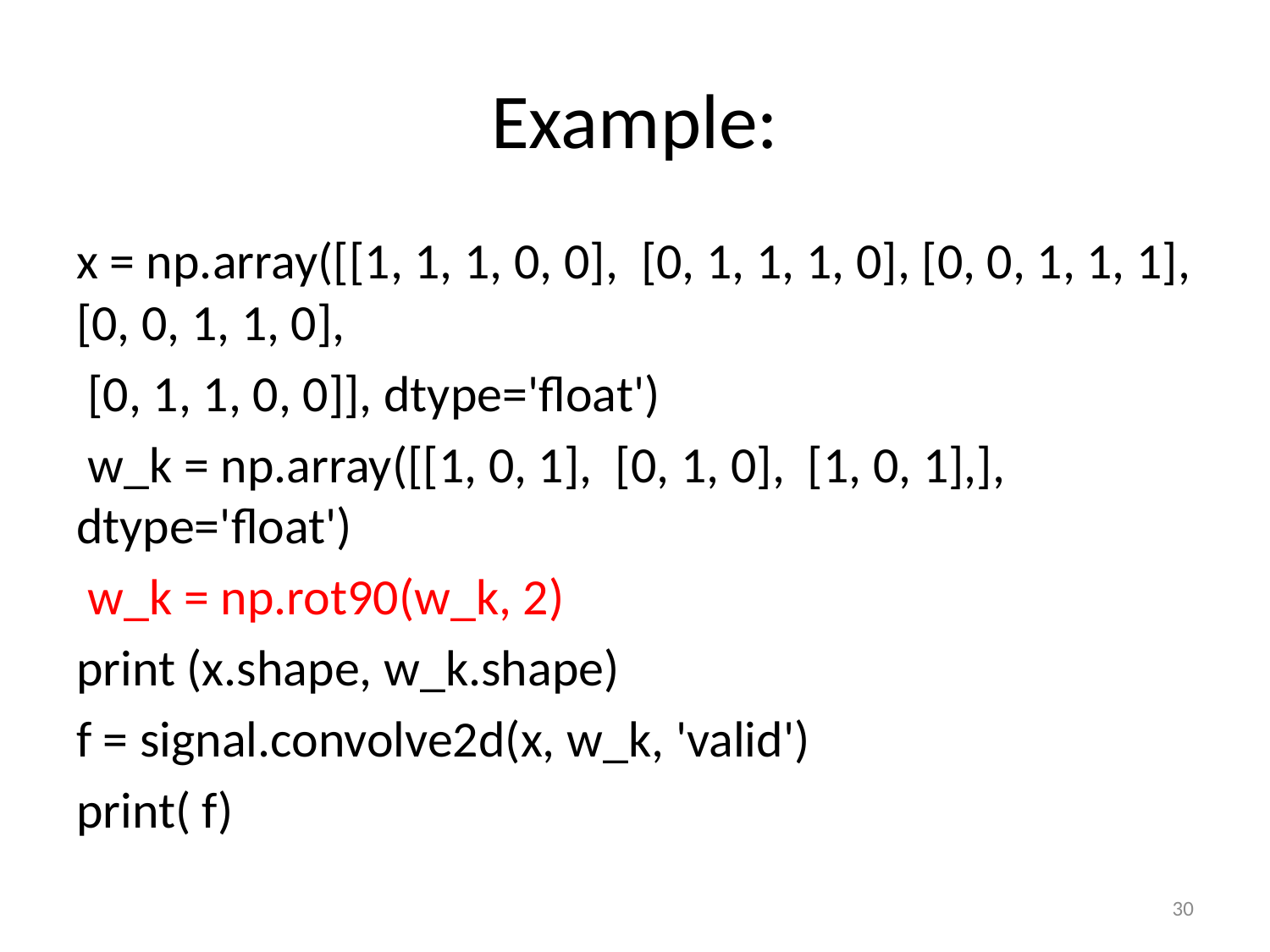

# Example:
x = np.array([[1, 1, 1, 0, 0],  [0, 1, 1, 1, 0], [0, 0, 1, 1, 1], [0, 0, 1, 1, 0],
 [0, 1, 1, 0, 0]], dtype='float')
 w_k = np.array([[1, 0, 1],  [0, 1, 0],  [1, 0, 1],],   dtype='float')
 w_k = np.rot90(w_k, 2)
print (x.shape, w_k.shape)
f = signal.convolve2d(x, w_k, 'valid')
print( f)

30